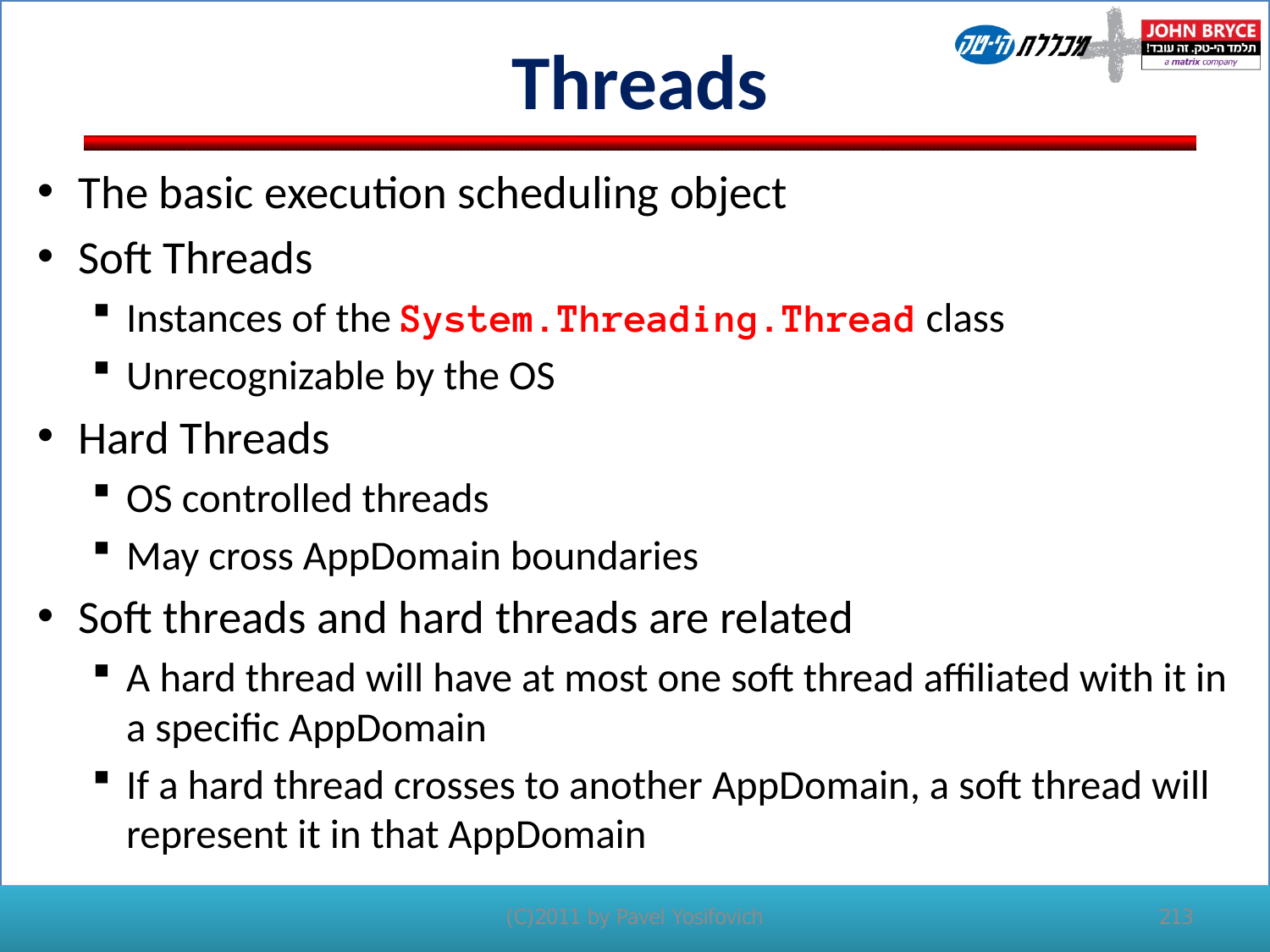

# Threads
The basic execution scheduling object
Soft Threads
Instances of the System.Threading.Thread class
Unrecognizable by the OS
Hard Threads
OS controlled threads
May cross AppDomain boundaries
Soft threads and hard threads are related
A hard thread will have at most one soft thread affiliated with it in a specific AppDomain
If a hard thread crosses to another AppDomain, a soft thread will represent it in that AppDomain
(C)2011 by Pavel Yosifovich
213